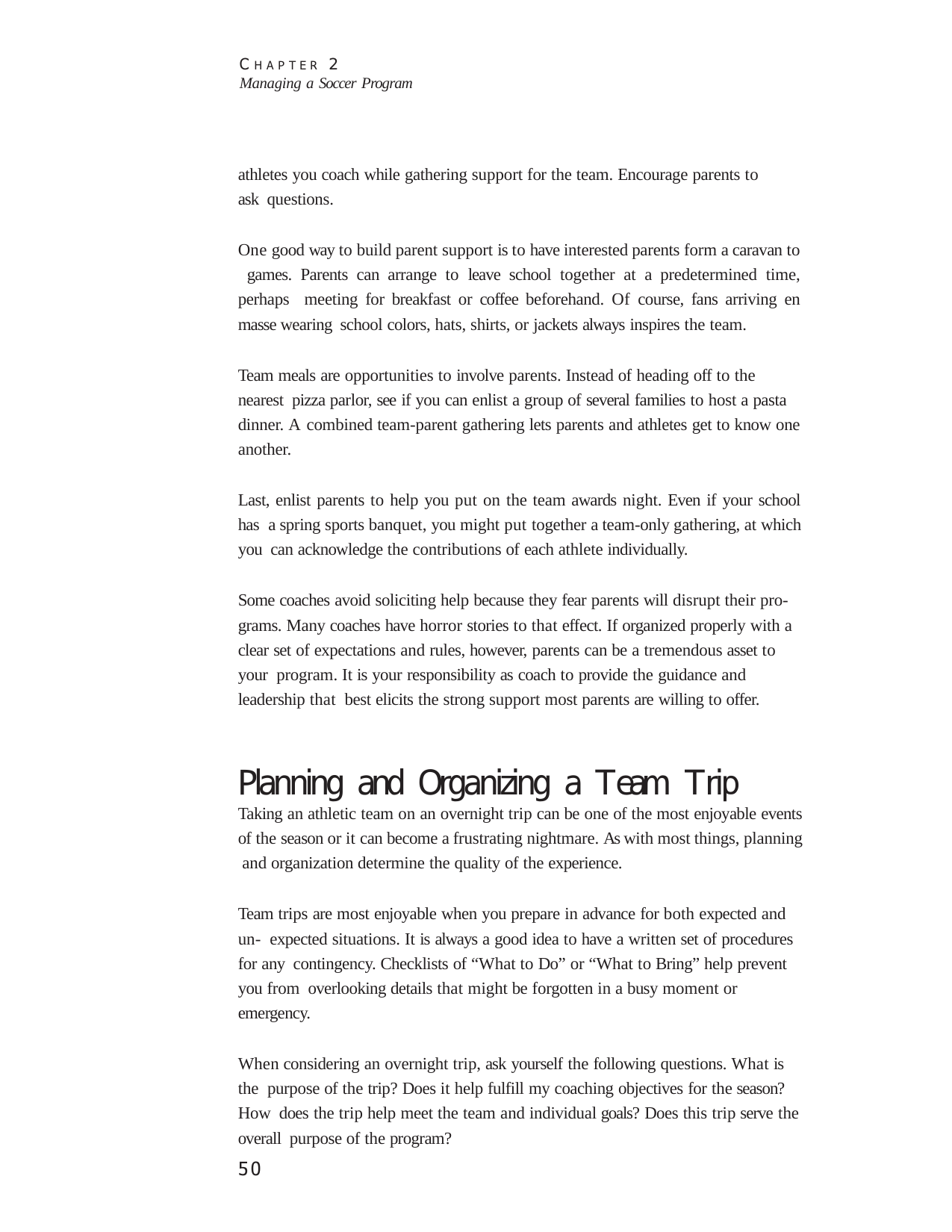

C H A P T E R   2
Managing a Soccer Program
athletes you coach while gathering support for the team. Encourage parents to ask  questions.

One good way to build parent support is to have interested parents form a caravan to  games. Parents can arrange to leave school together at a predetermined time, perhaps  meeting for breakfast or coffee beforehand. Of course, fans arriving en masse wearing  school colors, hats, shirts, or jackets always inspires the team.

Team meals are opportunities to involve parents. Instead of heading off to the nearest  pizza parlor, see if you can enlist a group of several families to host a pasta dinner. A  combined team-parent gathering lets parents and athletes get to know one another.

Last, enlist parents to help you put on the team awards night. Even if your school has  a spring sports banquet, you might put together a team-only gathering, at which you  can acknowledge the contributions of each athlete individually.

Some coaches avoid soliciting help because they fear parents will disrupt their pro-  grams. Many coaches have horror stories to that effect. If organized properly with a  clear set of expectations and rules, however, parents can be a tremendous asset to your  program. It is your responsibility as coach to provide the guidance and leadership that  best elicits the strong support most parents are willing to offer.

Planning and Organizing a Team Trip
Taking an athletic team on an overnight trip can be one of the most enjoyable events
of the season or it can become a frustrating nightmare. As with most things, planning  and organization determine the quality of the experience.

Team trips are most enjoyable when you prepare in advance for both expected and un-  expected situations. It is always a good idea to have a written set of procedures for any  contingency. Checklists of “What to Do” or “What to Bring” help prevent you from  overlooking details that might be forgotten in a busy moment or emergency.

When considering an overnight trip, ask yourself the following questions. What is the  purpose of the trip? Does it help fulfill my coaching objectives for the season? How  does the trip help meet the team and individual goals? Does this trip serve the overall  purpose of the program?
50